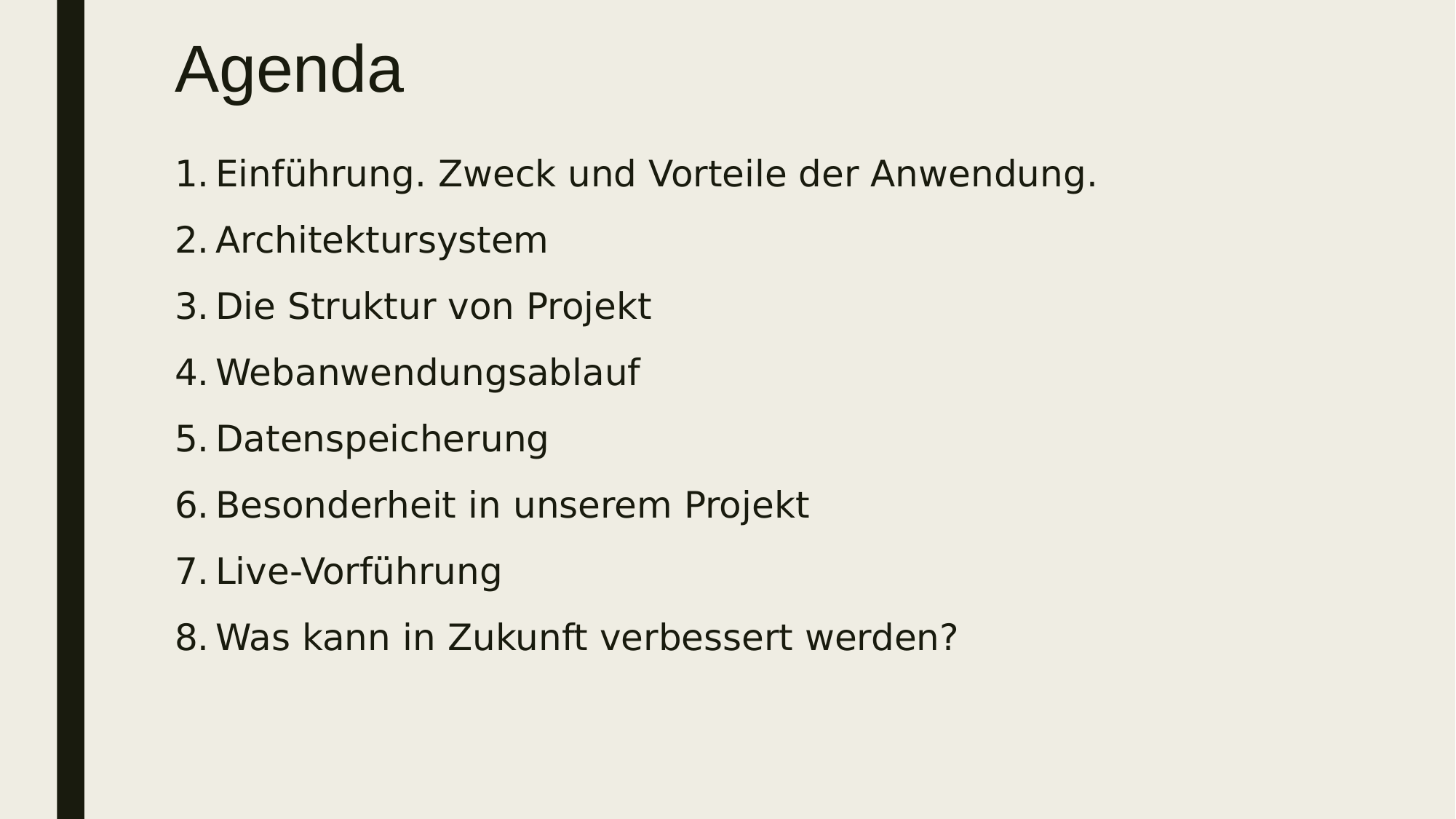

# Agenda
Einführung. Zweck und Vorteile der Anwendung.
Architektursystem
Die Struktur von Projekt
Webanwendungsablauf
Datenspeicherung
Besonderheit in unserem Projekt
Live-Vorführung
Was kann in Zukunft verbessert werden?